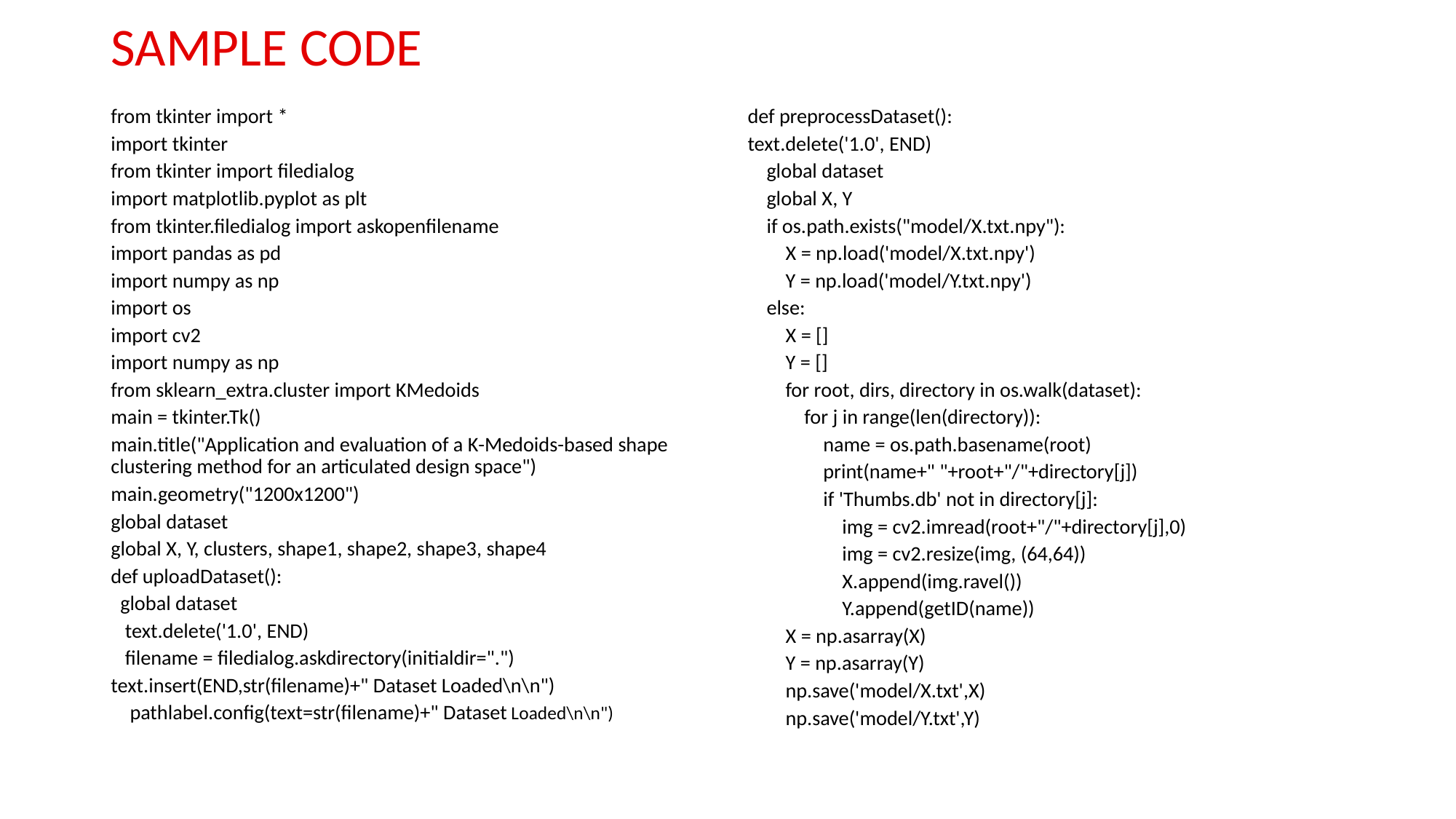

# SAMPLE CODE
from tkinter import *
import tkinter
from tkinter import filedialog
import matplotlib.pyplot as plt
from tkinter.filedialog import askopenfilename
import pandas as pd
import numpy as np
import os
import cv2
import numpy as np
from sklearn_extra.cluster import KMedoids
main = tkinter.Tk()
main.title("Application and evaluation of a K-Medoids-based shape clustering method for an articulated design space")
main.geometry("1200x1200")
global dataset
global X, Y, clusters, shape1, shape2, shape3, shape4
def uploadDataset():
  global dataset
   text.delete('1.0', END)
   filename = filedialog.askdirectory(initialdir=".")
text.insert(END,str(filename)+" Dataset Loaded\n\n")
    pathlabel.config(text=str(filename)+" Dataset Loaded\n\n")

def preprocessDataset():
text.delete('1.0', END)
    global dataset
    global X, Y
    if os.path.exists("model/X.txt.npy"):
        X = np.load('model/X.txt.npy')
        Y = np.load('model/Y.txt.npy')
    else:
        X = []
        Y = []
        for root, dirs, directory in os.walk(dataset):
            for j in range(len(directory)):
                name = os.path.basename(root)
                print(name+" "+root+"/"+directory[j])
                if 'Thumbs.db' not in directory[j]:
                    img = cv2.imread(root+"/"+directory[j],0)
                    img = cv2.resize(img, (64,64))
                    X.append(img.ravel())
                    Y.append(getID(name))
        X = np.asarray(X)
        Y = np.asarray(Y)
        np.save('model/X.txt',X)
        np.save('model/Y.txt',Y)